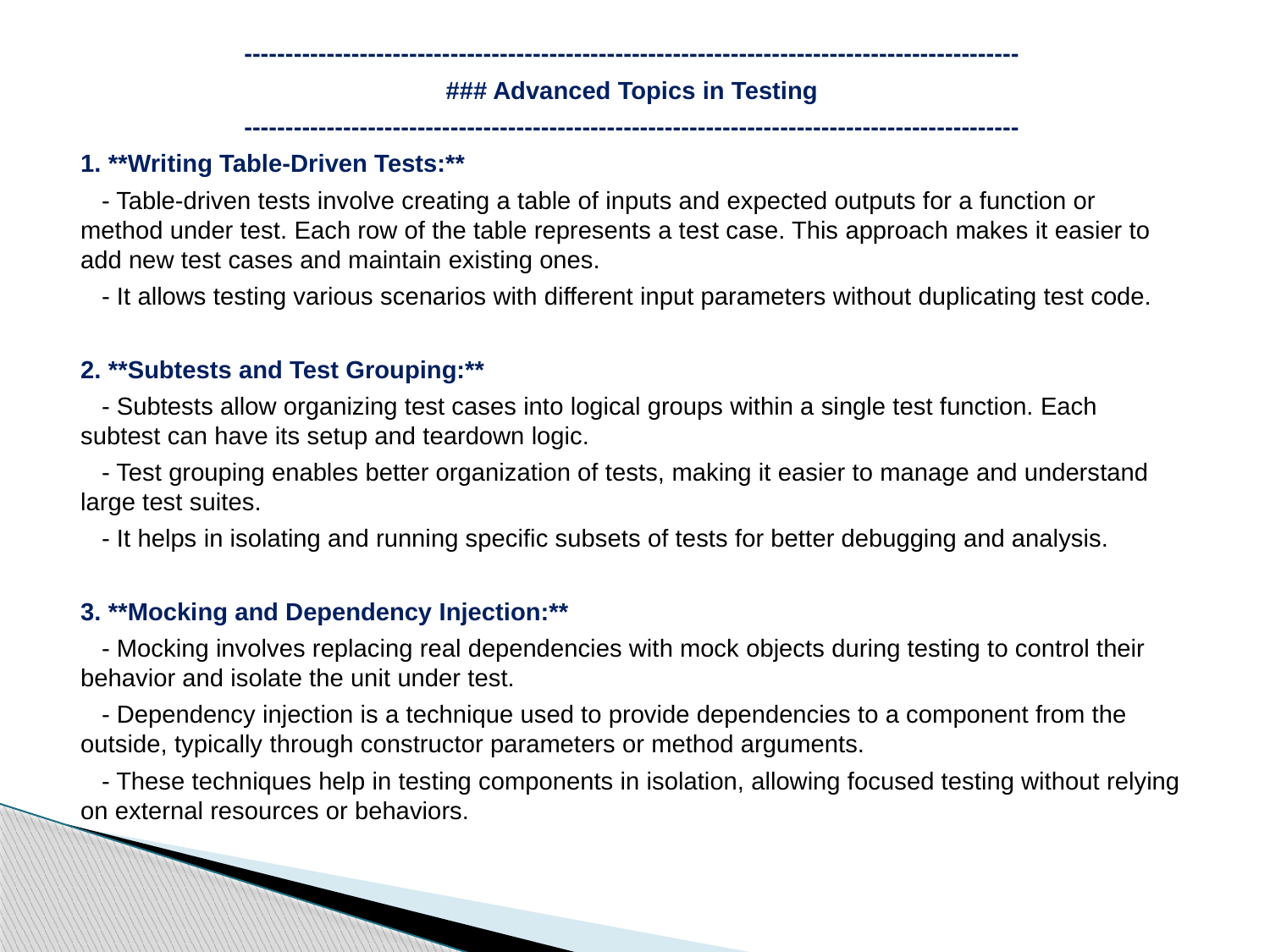

----------------------------------------------------------------------------------------------
### Advanced Topics in Testing
----------------------------------------------------------------------------------------------
1. **Writing Table-Driven Tests:**
   - Table-driven tests involve creating a table of inputs and expected outputs for a function or method under test. Each row of the table represents a test case. This approach makes it easier to add new test cases and maintain existing ones.
   - It allows testing various scenarios with different input parameters without duplicating test code.

2. **Subtests and Test Grouping:**
   - Subtests allow organizing test cases into logical groups within a single test function. Each subtest can have its setup and teardown logic.
   - Test grouping enables better organization of tests, making it easier to manage and understand large test suites.
   - It helps in isolating and running specific subsets of tests for better debugging and analysis.

3. **Mocking and Dependency Injection:**
   - Mocking involves replacing real dependencies with mock objects during testing to control their behavior and isolate the unit under test.
   - Dependency injection is a technique used to provide dependencies to a component from the outside, typically through constructor parameters or method arguments.
   - These techniques help in testing components in isolation, allowing focused testing without relying on external resources or behaviors.